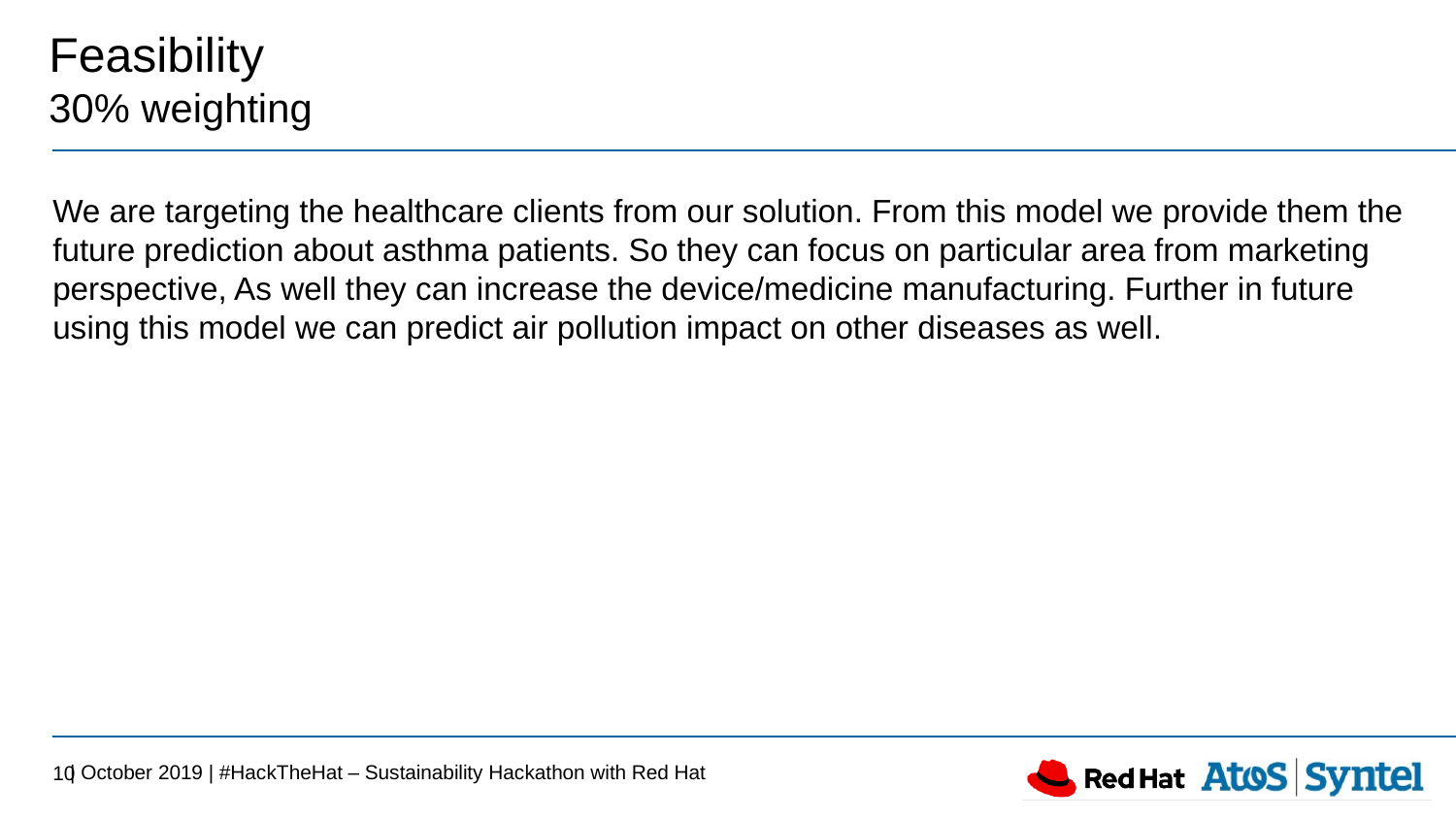

# Feasibility 30% weighting
We are targeting the healthcare clients from our solution. From this model we provide them the future prediction about asthma patients. So they can focus on particular area from marketing perspective, As well they can increase the device/medicine manufacturing. Further in future using this model we can predict air pollution impact on other diseases as well.

10